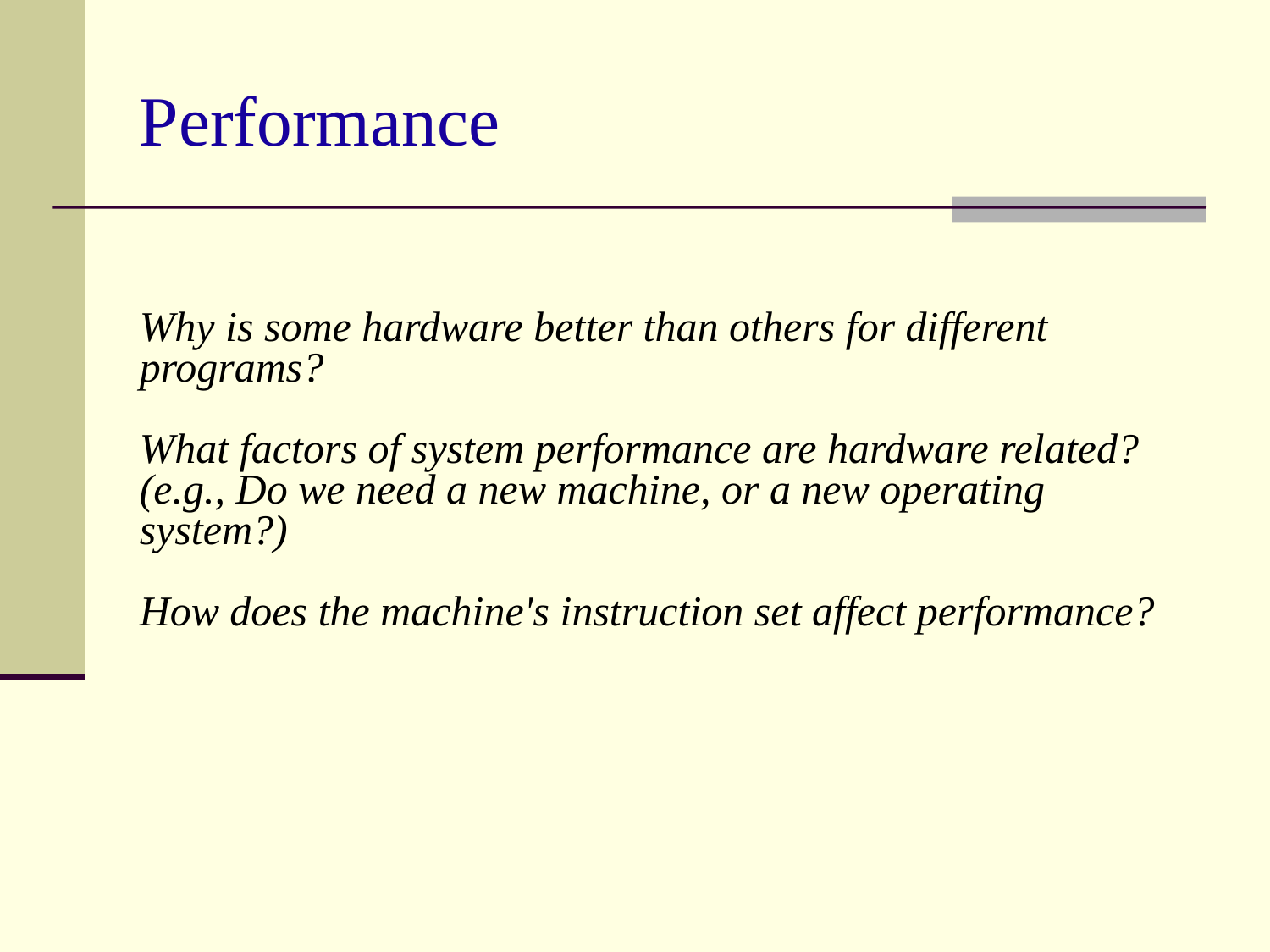

# Performance
Why is some hardware better than others for different programs?
What factors of system performance are hardware related?
(e.g., Do we need a new machine, or a new operating system?)
How does the machine's instruction set affect performance?